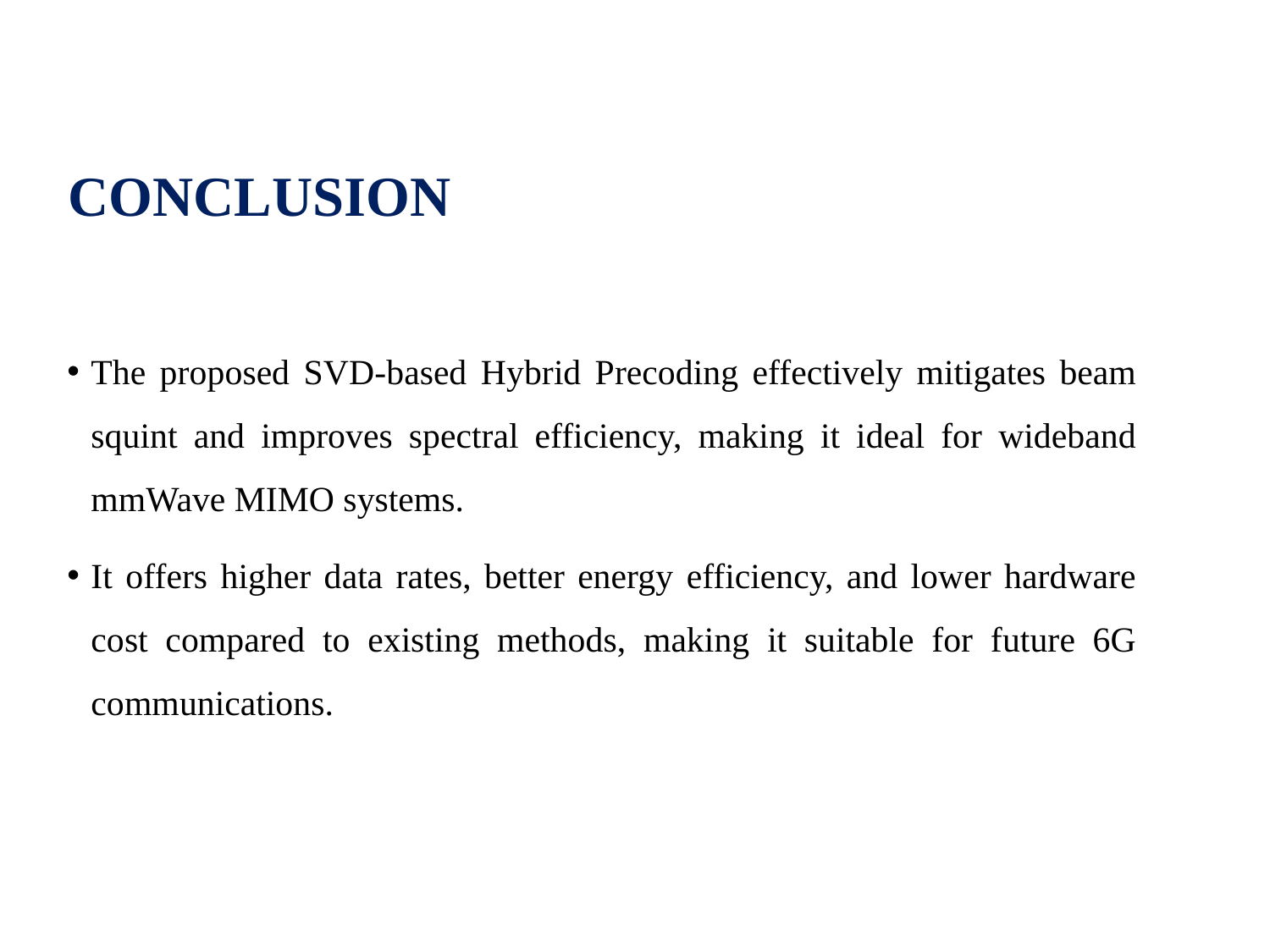

CONCLUSION

The proposed SVD-based Hybrid Precoding effectively mitigates beam squint and improves spectral efficiency, making it ideal for wideband mmWave MIMO systems.
It offers higher data rates, better energy efficiency, and lower hardware cost compared to existing methods, making it suitable for future 6G communications.